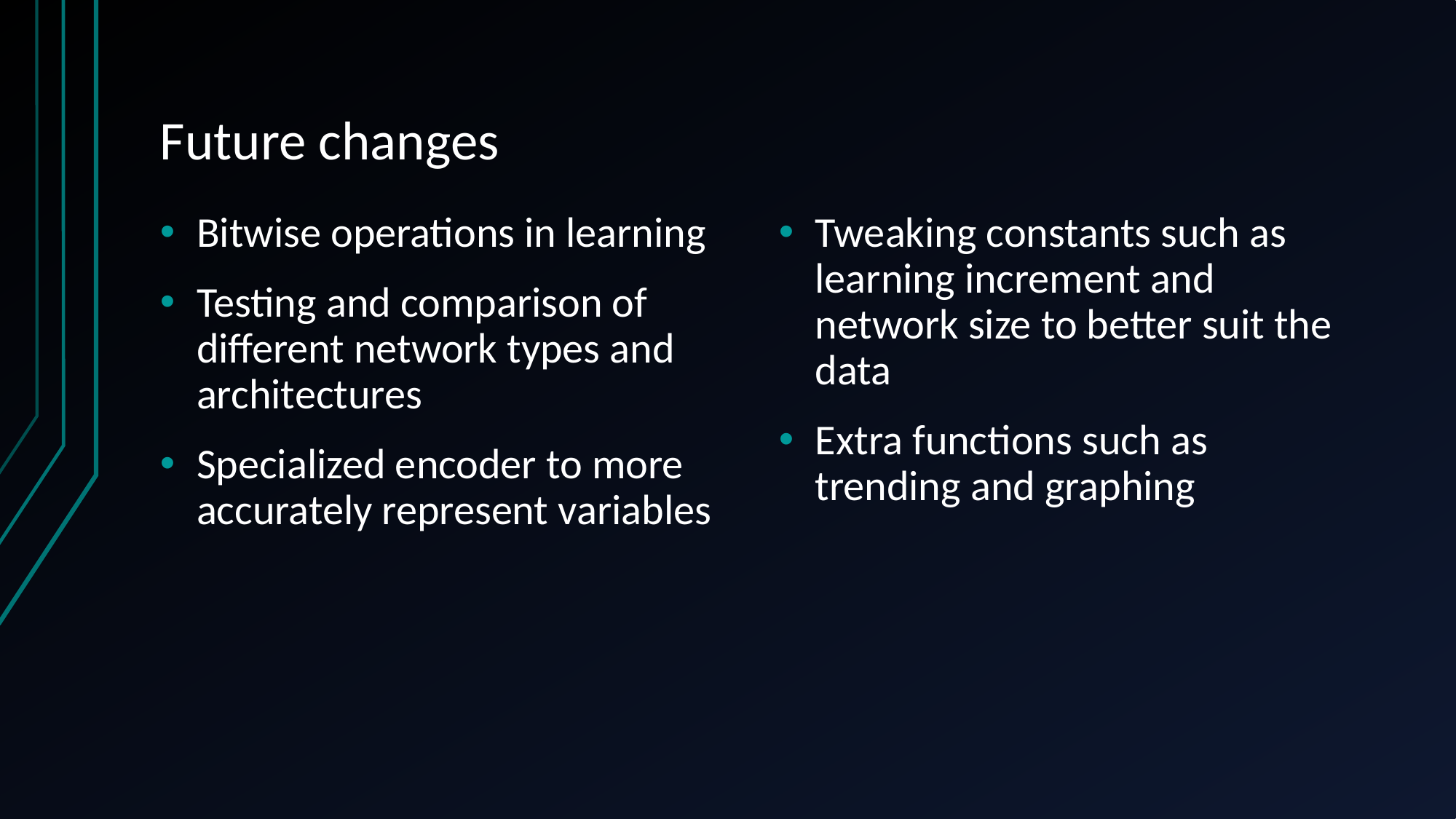

# Future changes
Bitwise operations in learning
Testing and comparison of different network types and architectures
Specialized encoder to more accurately represent variables
Tweaking constants such as learning increment and network size to better suit the data
Extra functions such as trending and graphing